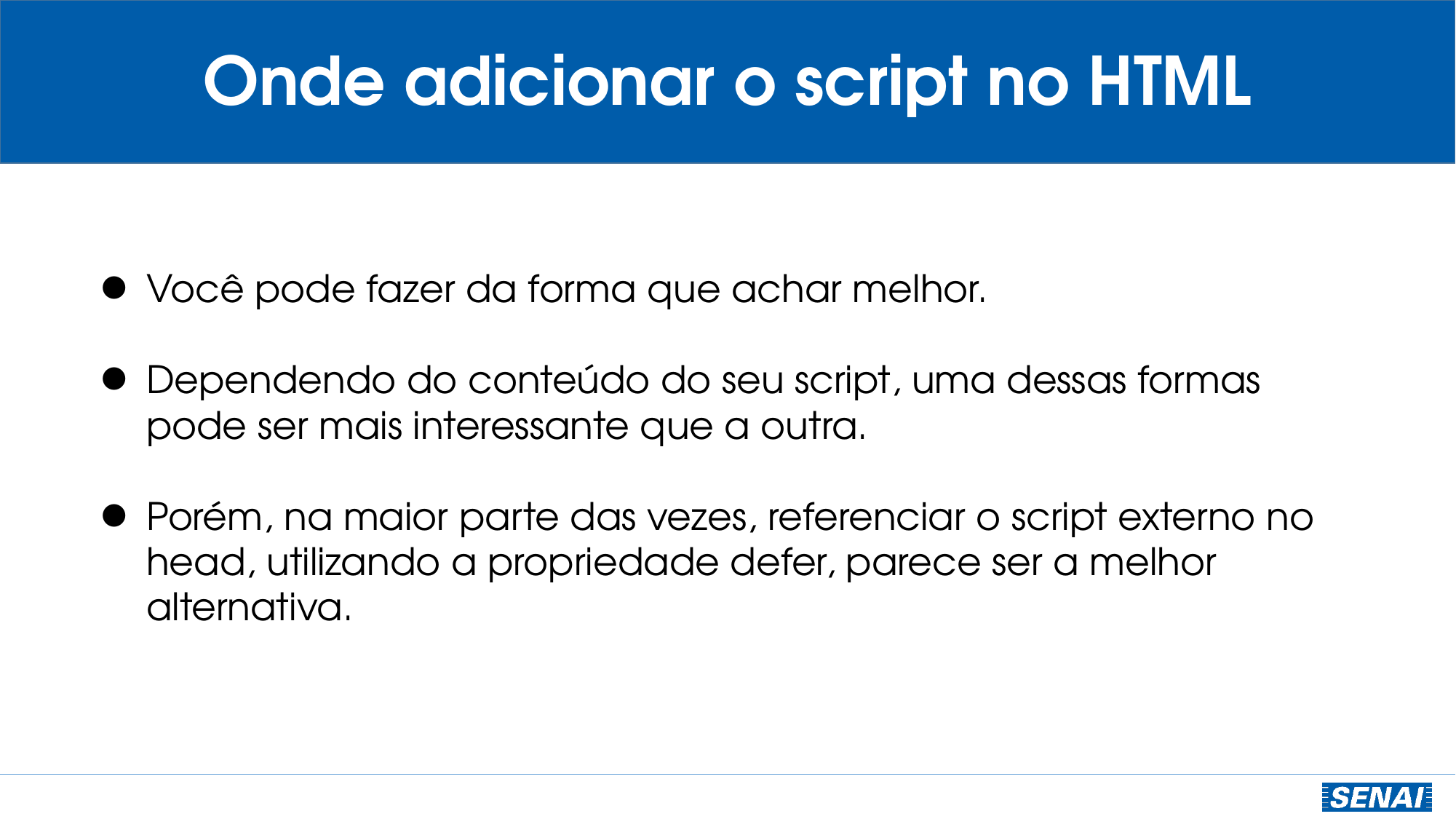

Onde adicionar o script no HTML
Você pode fazer da forma que achar melhor.

Dependendo do conteúdo do seu script, uma dessas formas pode ser mais interessante que a outra.

Porém, na maior parte das vezes, referenciar o script externo no head, utilizando a propriedade defer, parece ser a melhor alternativa.